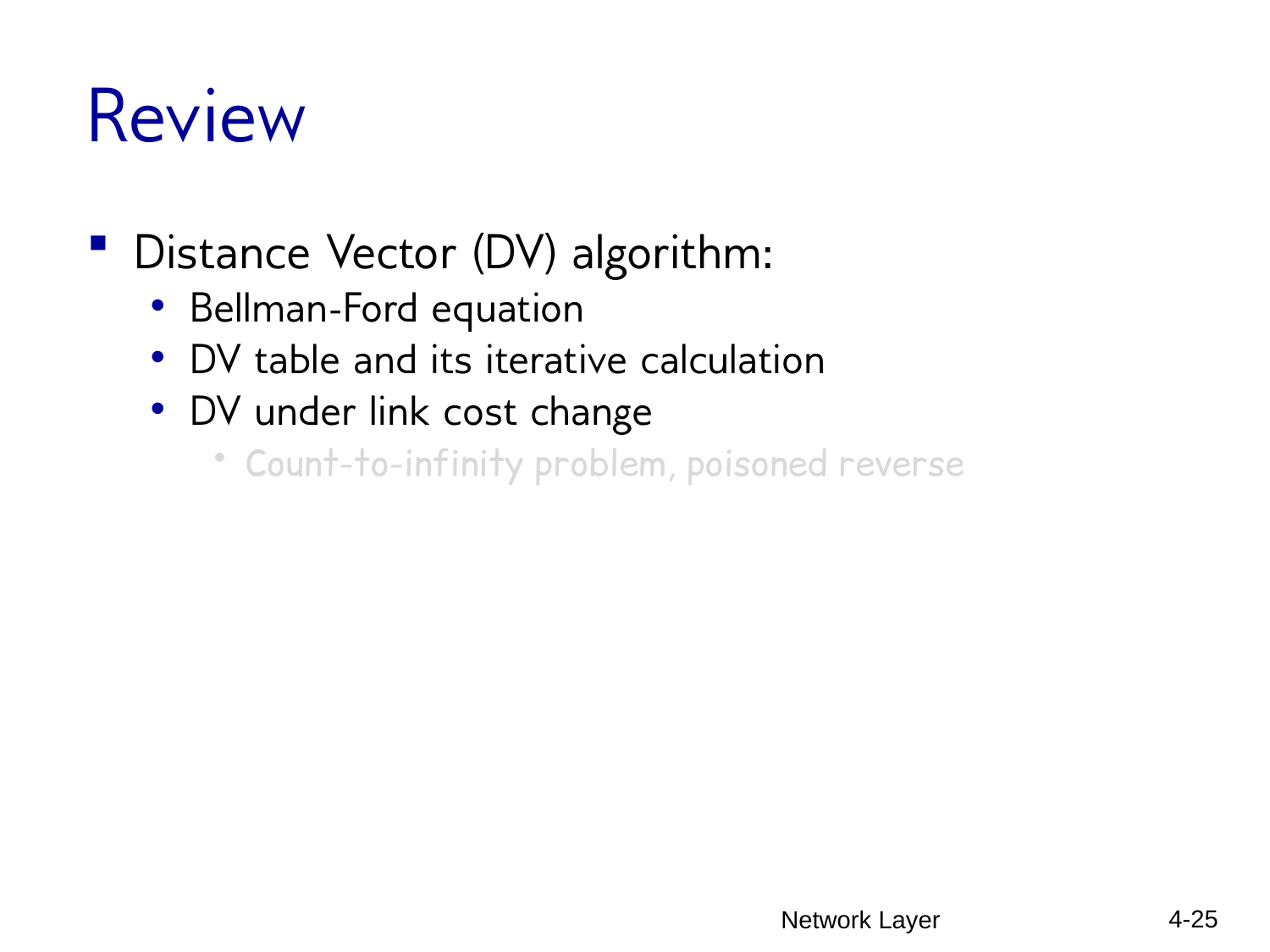

# Review
Distance Vector (DV) algorithm:
Bellman-Ford equation
DV table and its iterative calculation
DV under link cost change
Count-to-infinity problem, poisoned reverse

4-25
Network Layer